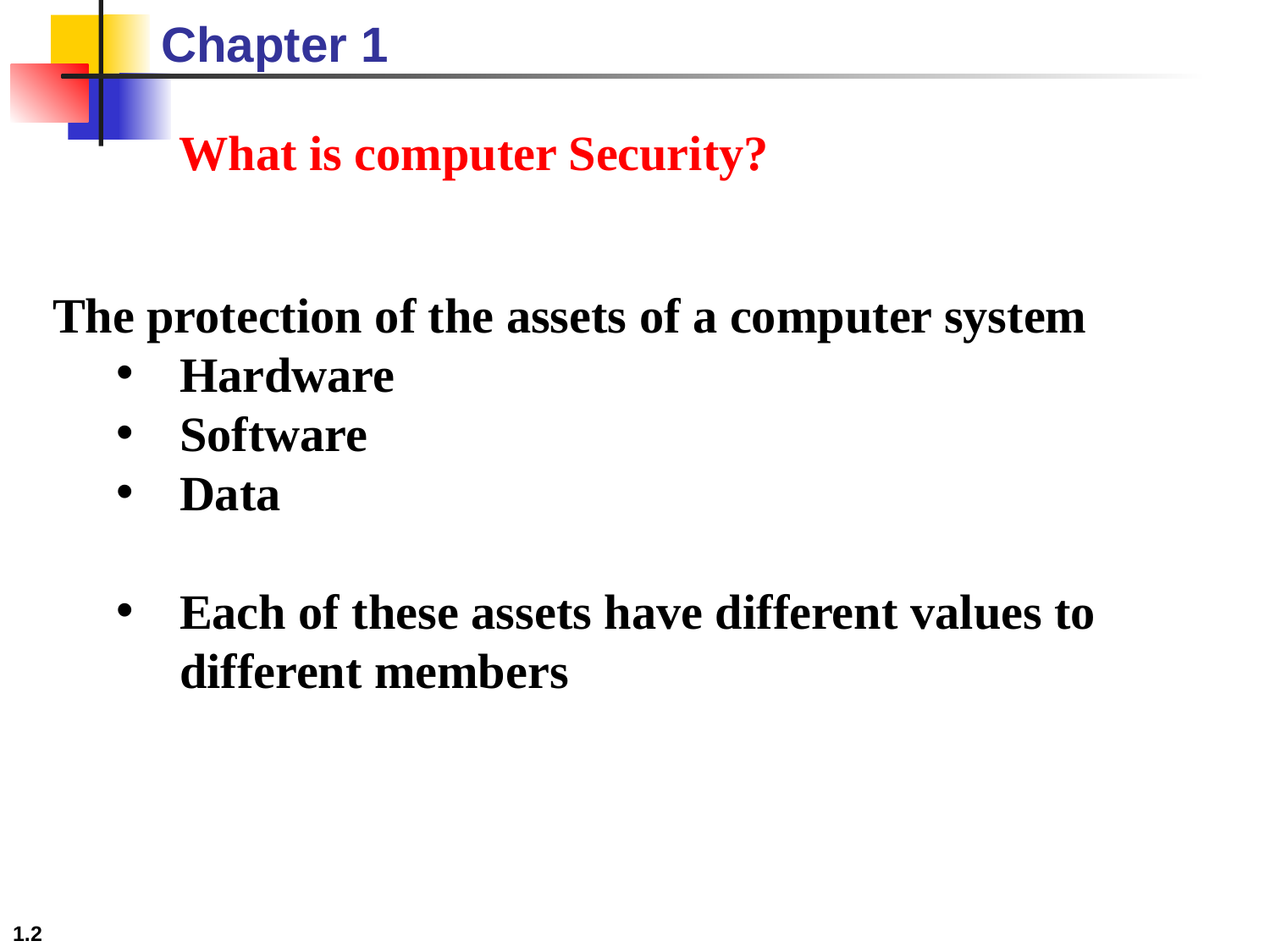

Chapter 1

What is computer Security?
The protection of the assets of a computer system
Hardware
Software
Data

Each of these assets have different values to different members
1.2